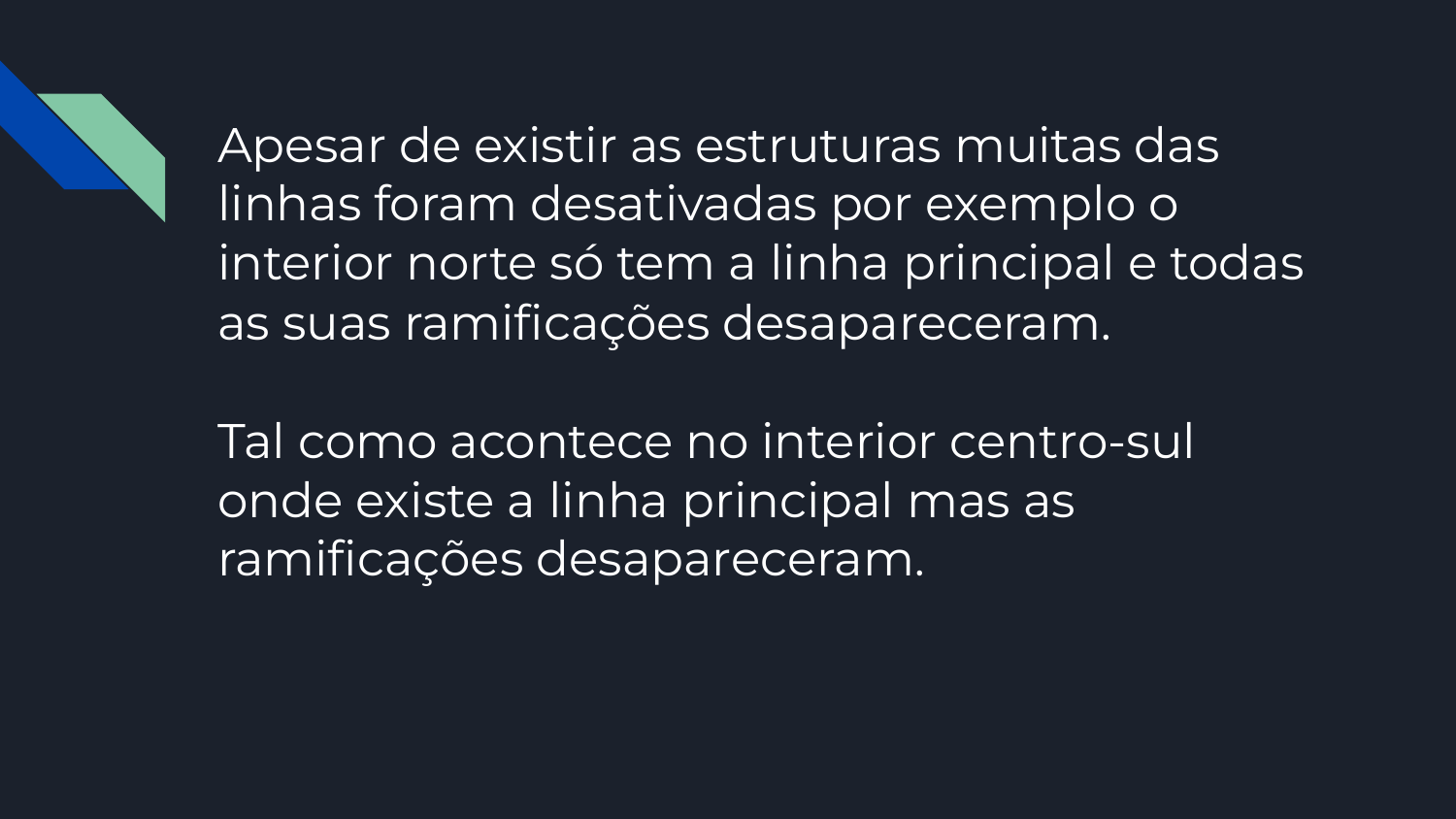

# Apesar de existir as estruturas muitas das linhas foram desativadas por exemplo o interior norte só tem a linha principal e todas as suas ramificações desapareceram.

Tal como acontece no interior centro-sul onde existe a linha principal mas as ramificações desapareceram.